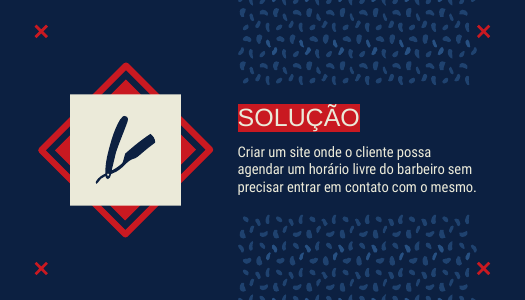

# SOLUÇÃO

Criar um site onde o cliente possa agendar um horário livre do barbeiro sem precisar entrar em contato com o mesmo.